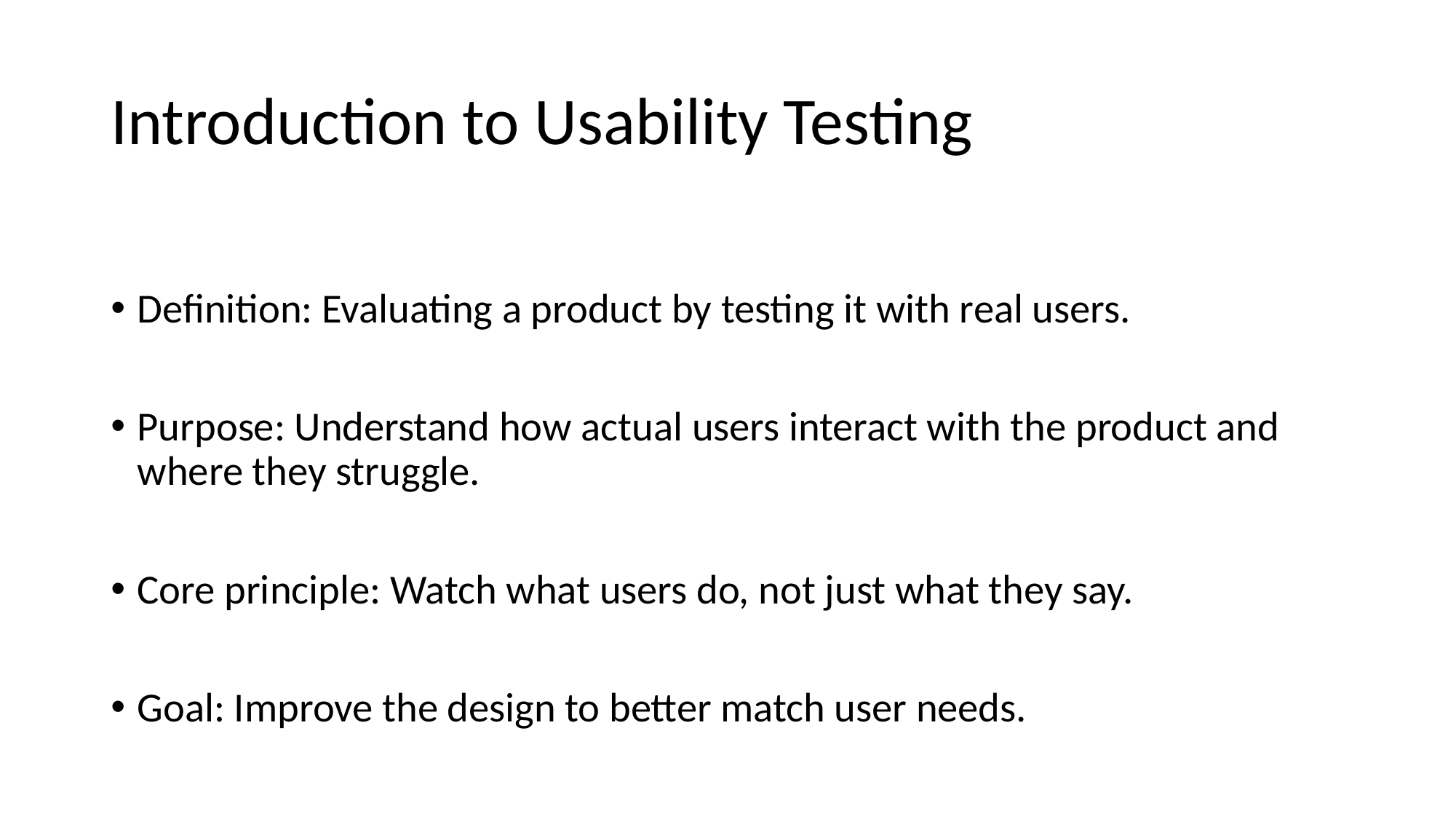

# Introduction to Usability Testing

Definition: Evaluating a product by testing it with real users.

Purpose: Understand how actual users interact with the product and where they struggle.

Core principle: Watch what users do, not just what they say.

Goal: Improve the design to better match user needs.